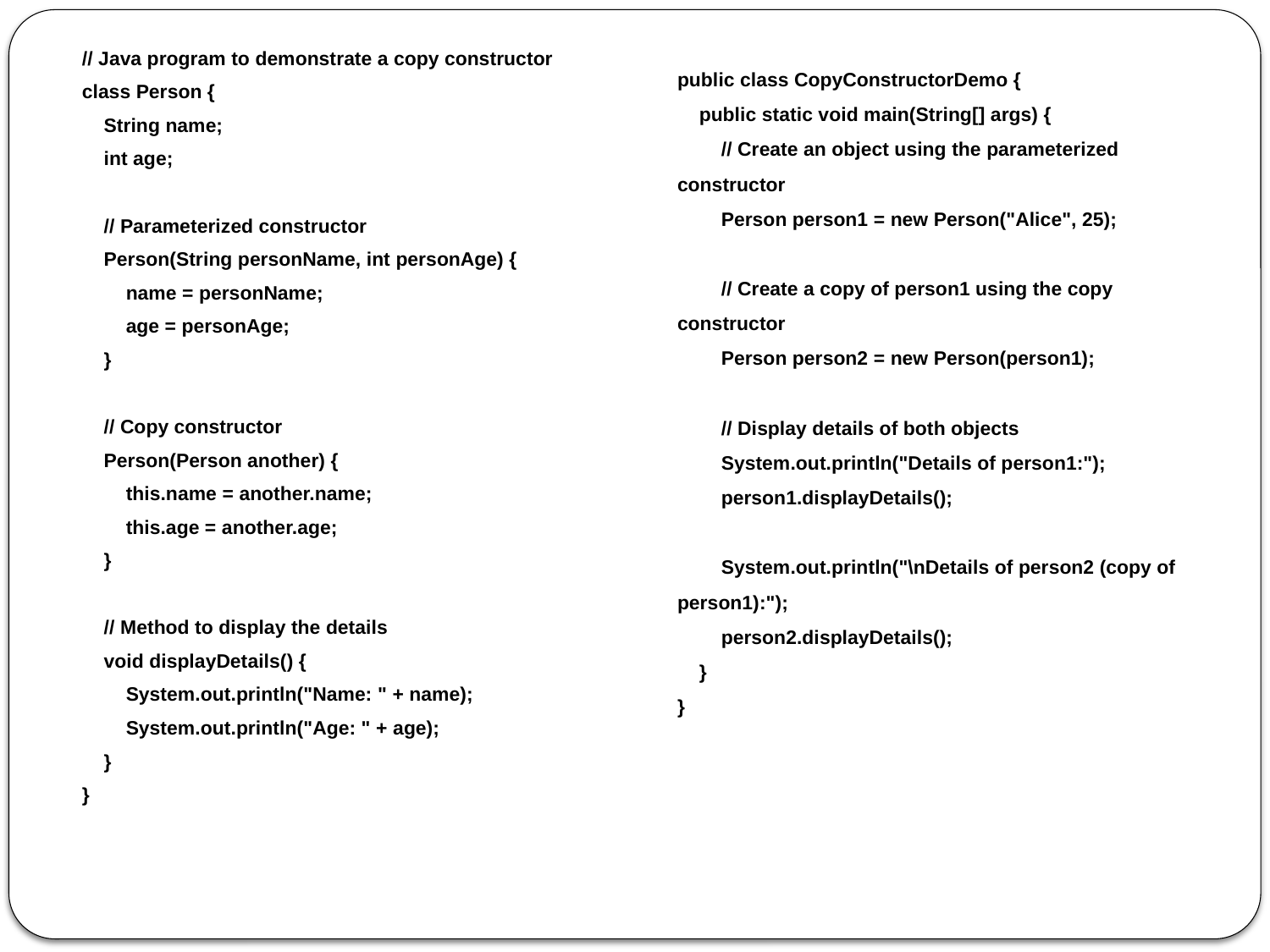

// Java program to demonstrate a copy constructor
class Person {
    String name;
    int age;

    // Parameterized constructor
    Person(String personName, int personAge) {
        name = personName;
        age = personAge;
    }

    // Copy constructor
    Person(Person another) {
        this.name = another.name;
        this.age = another.age;
    }

    // Method to display the details
    void displayDetails() {
        System.out.println("Name: " + name);
        System.out.println("Age: " + age);
    }
}

public class CopyConstructorDemo {
    public static void main(String[] args) {
        // Create an object using the parameterized constructor
        Person person1 = new Person("Alice", 25);

        // Create a copy of person1 using the copy constructor
        Person person2 = new Person(person1);

        // Display details of both objects
        System.out.println("Details of person1:");
        person1.displayDetails();

        System.out.println("\nDetails of person2 (copy of person1):");
        person2.displayDetails();
    }
}